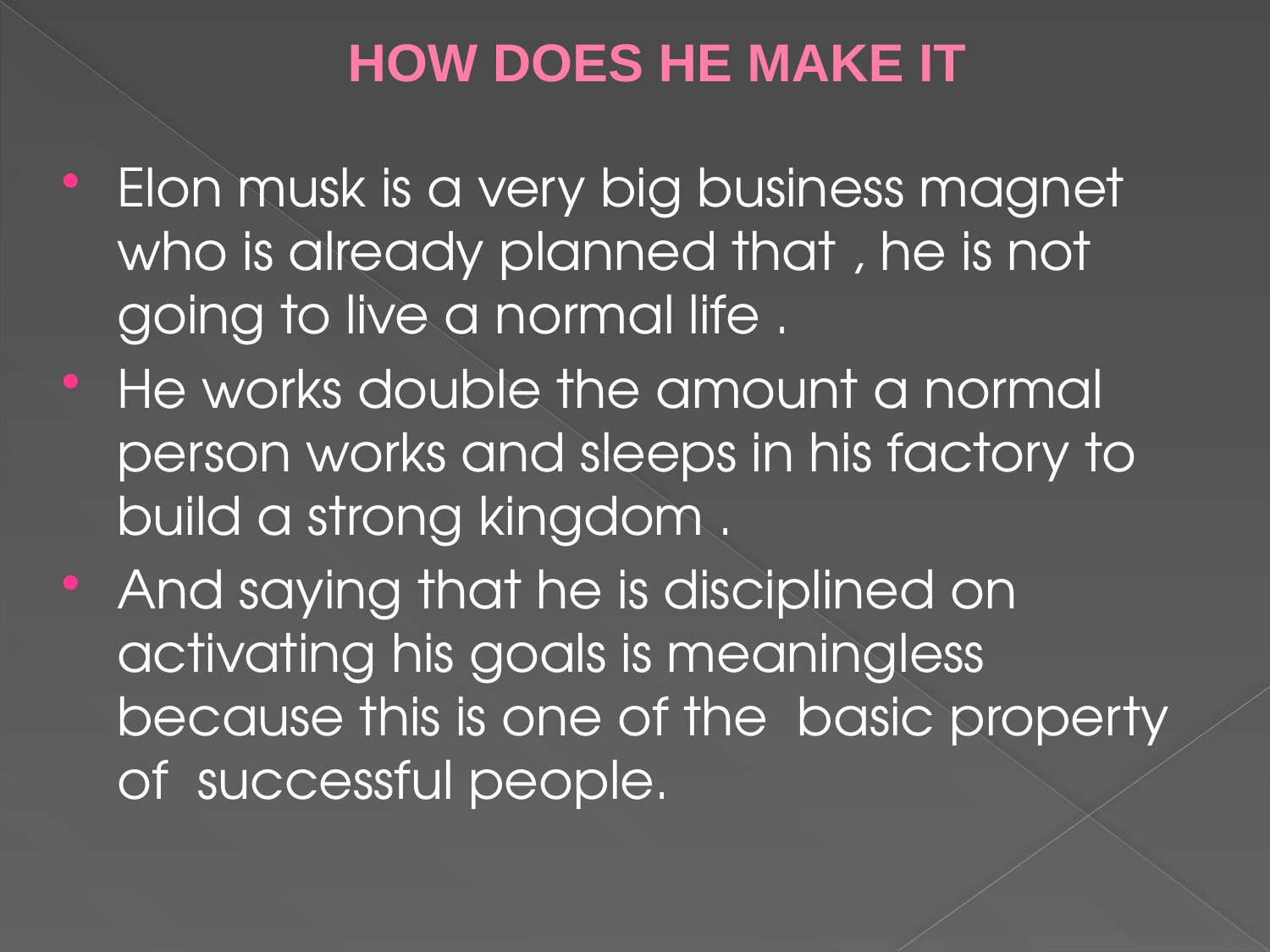

# HOW DOES HE MAKE IT
Elon musk is a very big business magnet who is already planned that , he is not going to live a normal life .
He works double the amount a normal person works and sleeps in his factory to build a strong kingdom .
And saying that he is disciplined on activating his goals is meaningless because this is one of the  basic property of  successful people.